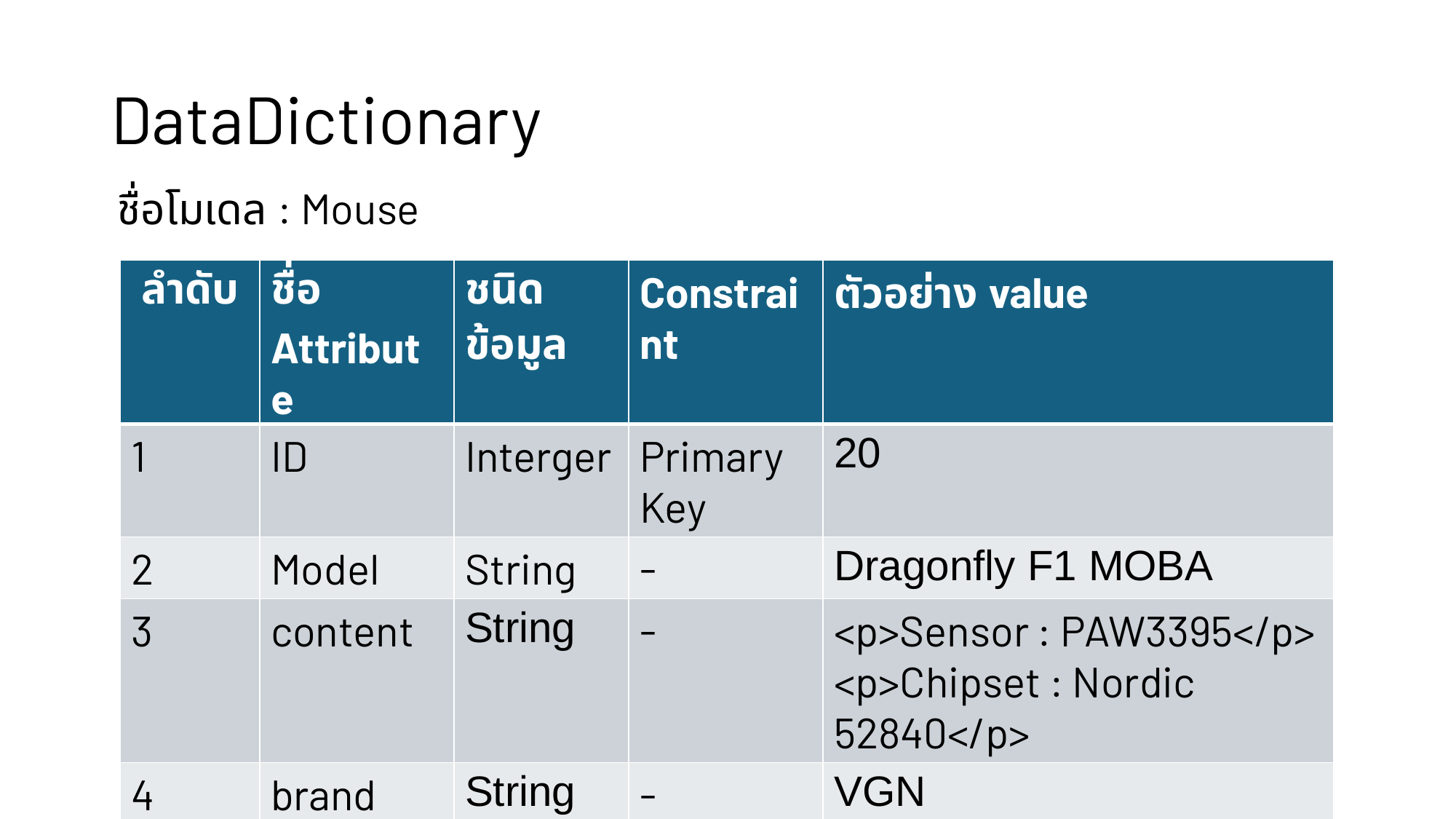

# DataDictionary
ชื่อโมเดล : Mouse
| ลำดับ | ชื่อ Attribute | ชนิดข้อมูล | Constraint | ตัวอย่าง value |
| --- | --- | --- | --- | --- |
| 1 | ID | Interger | Primary Key | 20 |
| 2 | Model | String | - | Dragonfly F1 MOBA |
| 3 | content | String | - | <p>Sensor : PAW3395</p> <p>Chipset : Nordic 52840</p> |
| 4 | brand | String | - | VGN |
| 5 | colors | String | - | ["#FFFFFF","#000000"] |
| 6 | status | String | - | พร้อมจำหน่าย |